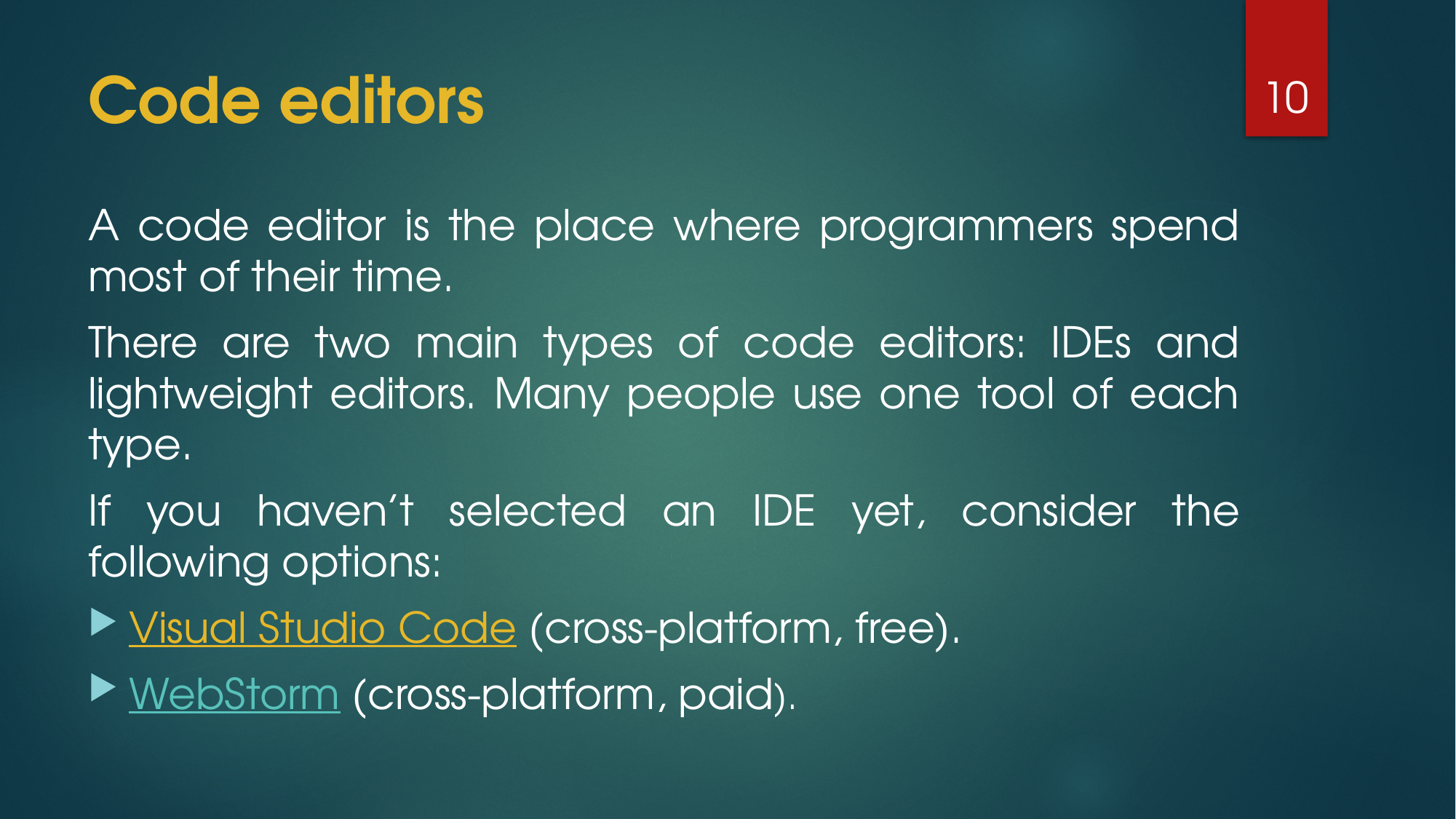

10
# Code editors
A code editor is the place where programmers spend most of their time.
There are two main types of code editors: IDEs and lightweight editors. Many people use one tool of each type.
If you haven’t selected an IDE yet, consider the following options:
Visual Studio Code (cross-platform, free).
WebStorm (cross-platform, paid).